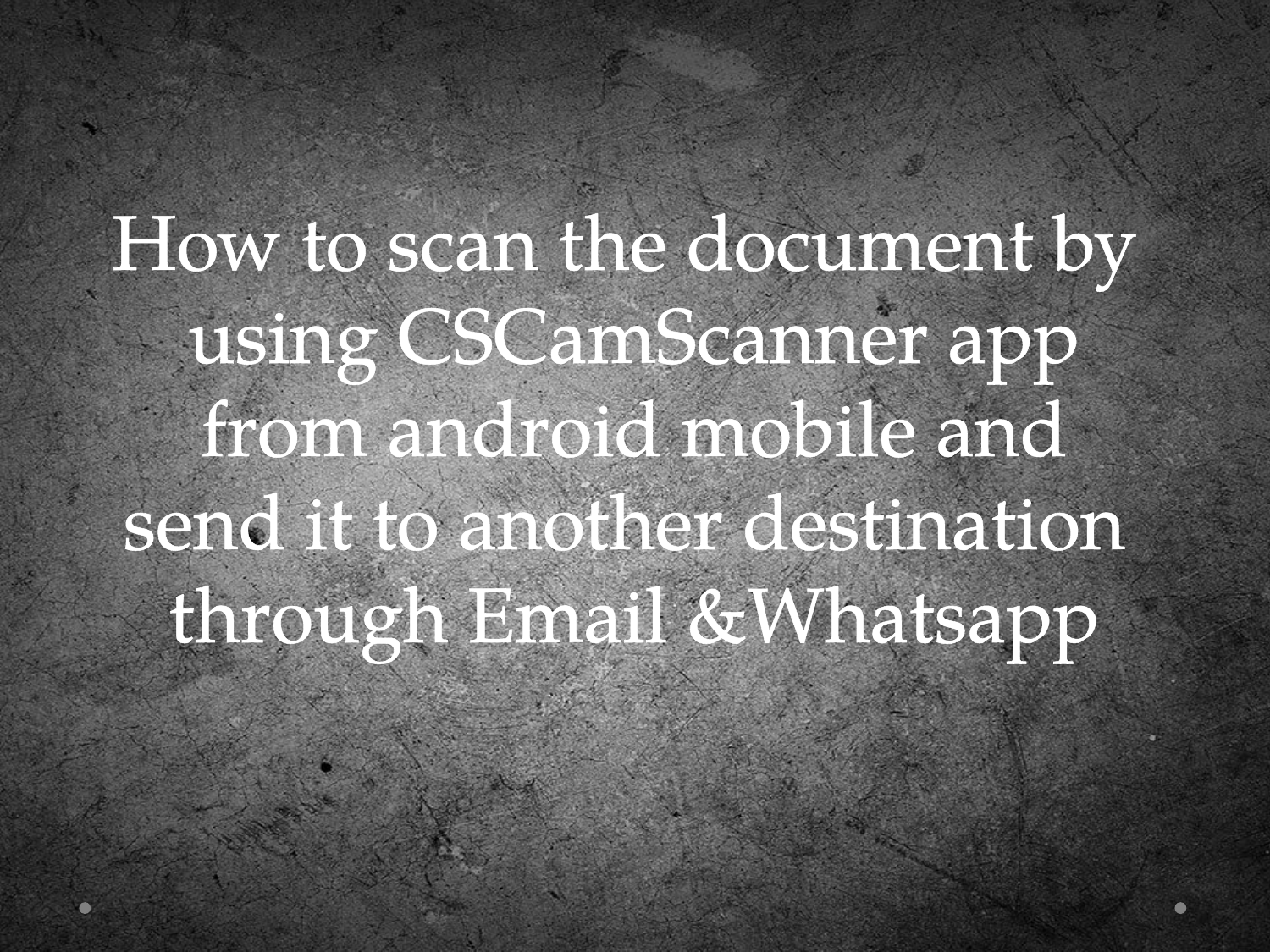

How to scan the document by
using CSCamScanner app
 from android mobile and
send it to another destination
through Email &Whatsapp